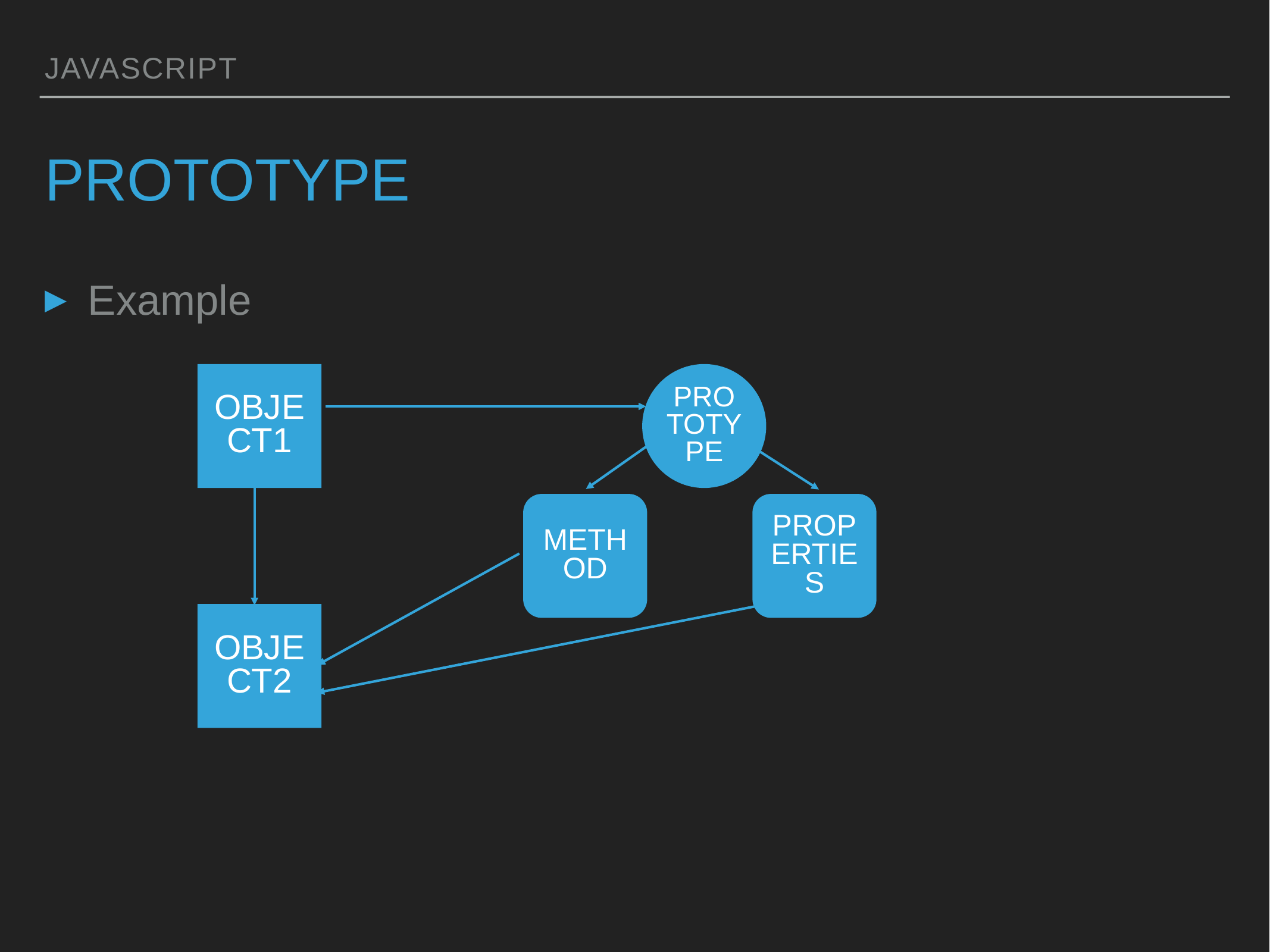

Javascript
# Prototype
Example
Object1
Prototype

Method
Properties

Object2